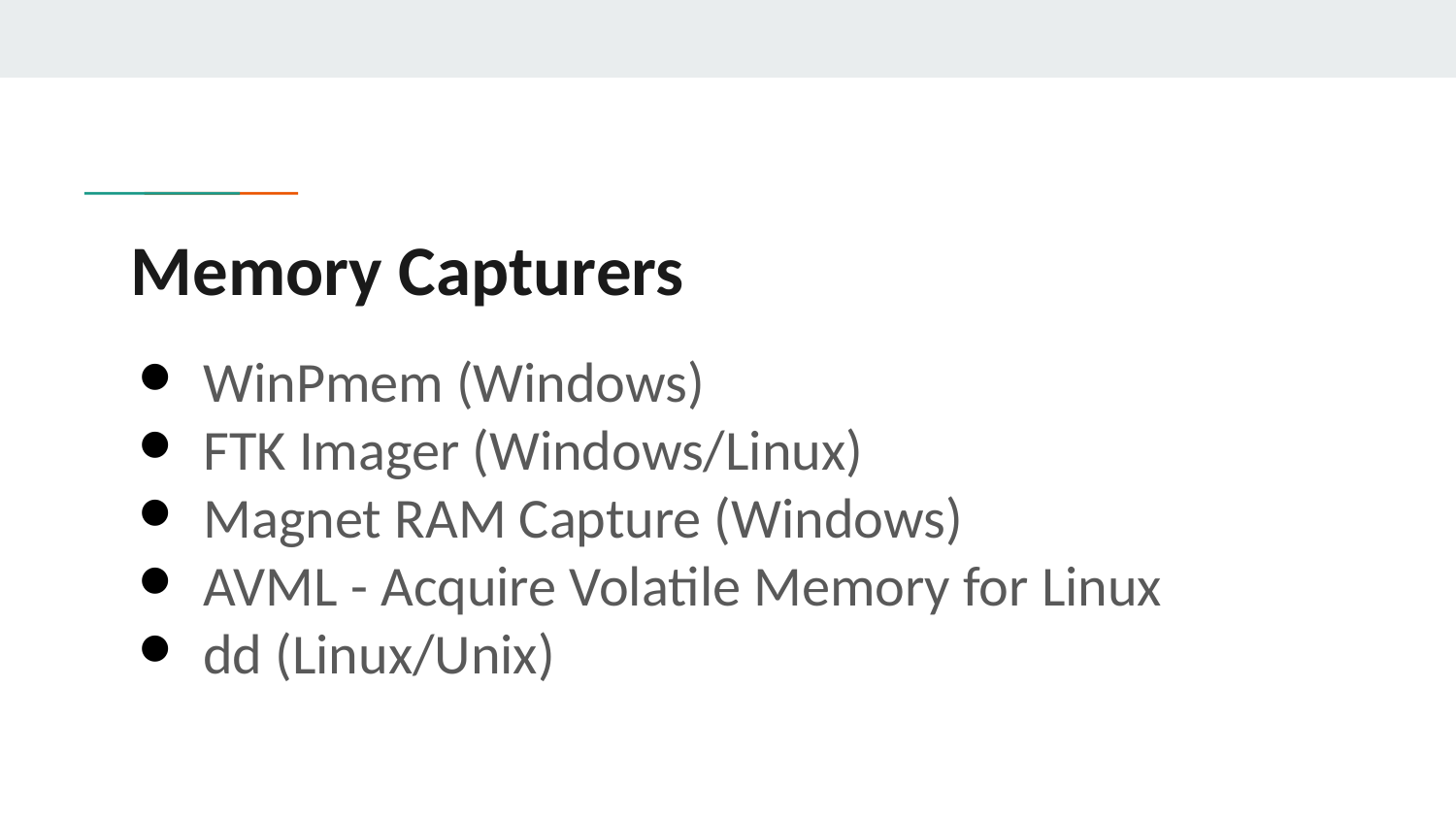

# Memory Capturers
WinPmem (Windows)
FTK Imager (Windows/Linux)
Magnet RAM Capture (Windows)
AVML - Acquire Volatile Memory for Linux
dd (Linux/Unix)